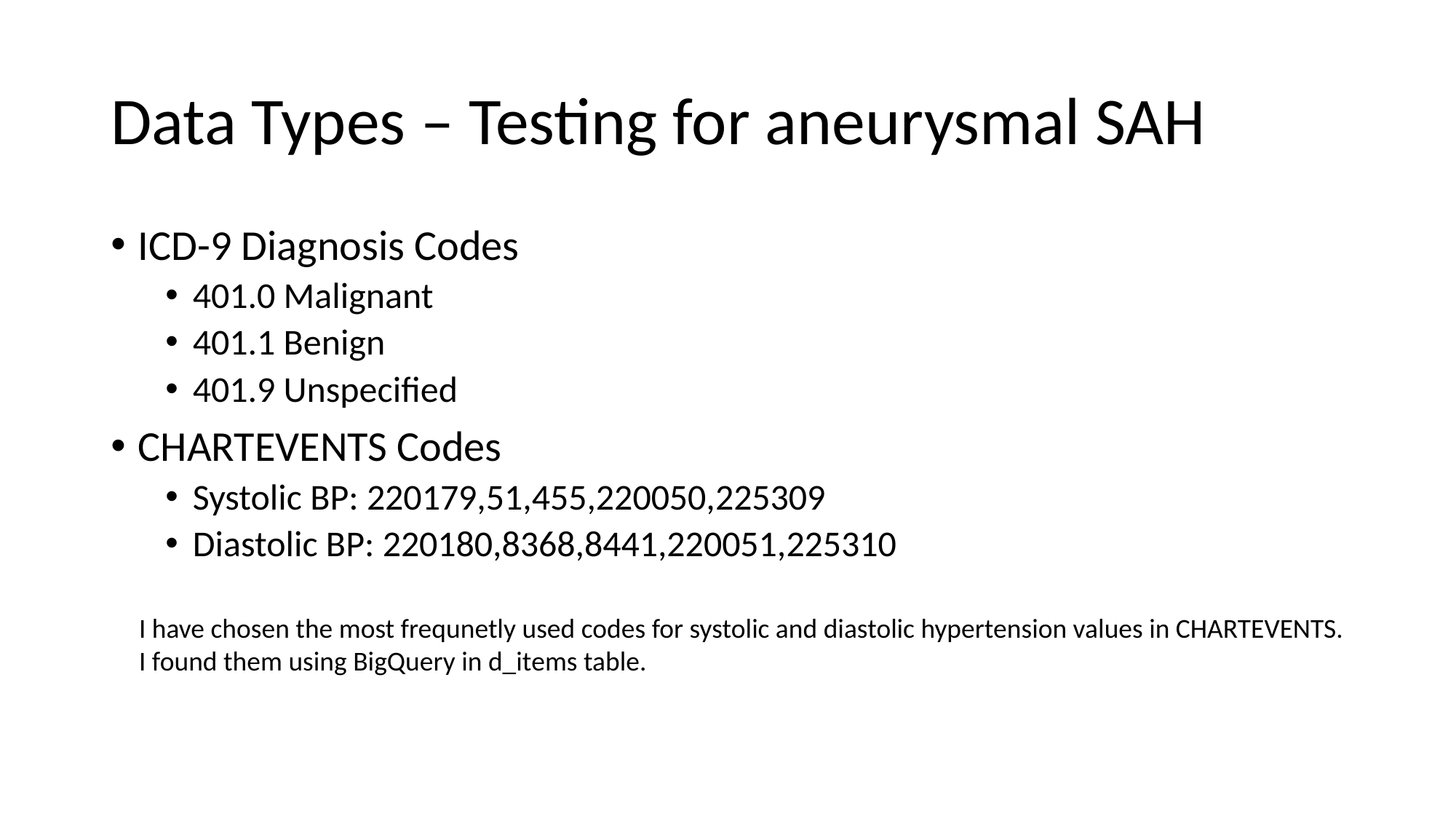

# Data Types – Testing for aneurysmal SAH
ICD-9 Diagnosis Codes
401.0 Malignant
401.1 Benign
401.9 Unspecified
CHARTEVENTS Codes
Systolic BP: 220179,51,455,220050,225309
Diastolic BP: 220180,8368,8441,220051,225310
I have chosen the most frequnetly used codes for systolic and diastolic hypertension values in CHARTEVENTS.
I found them using BigQuery in d_items table.